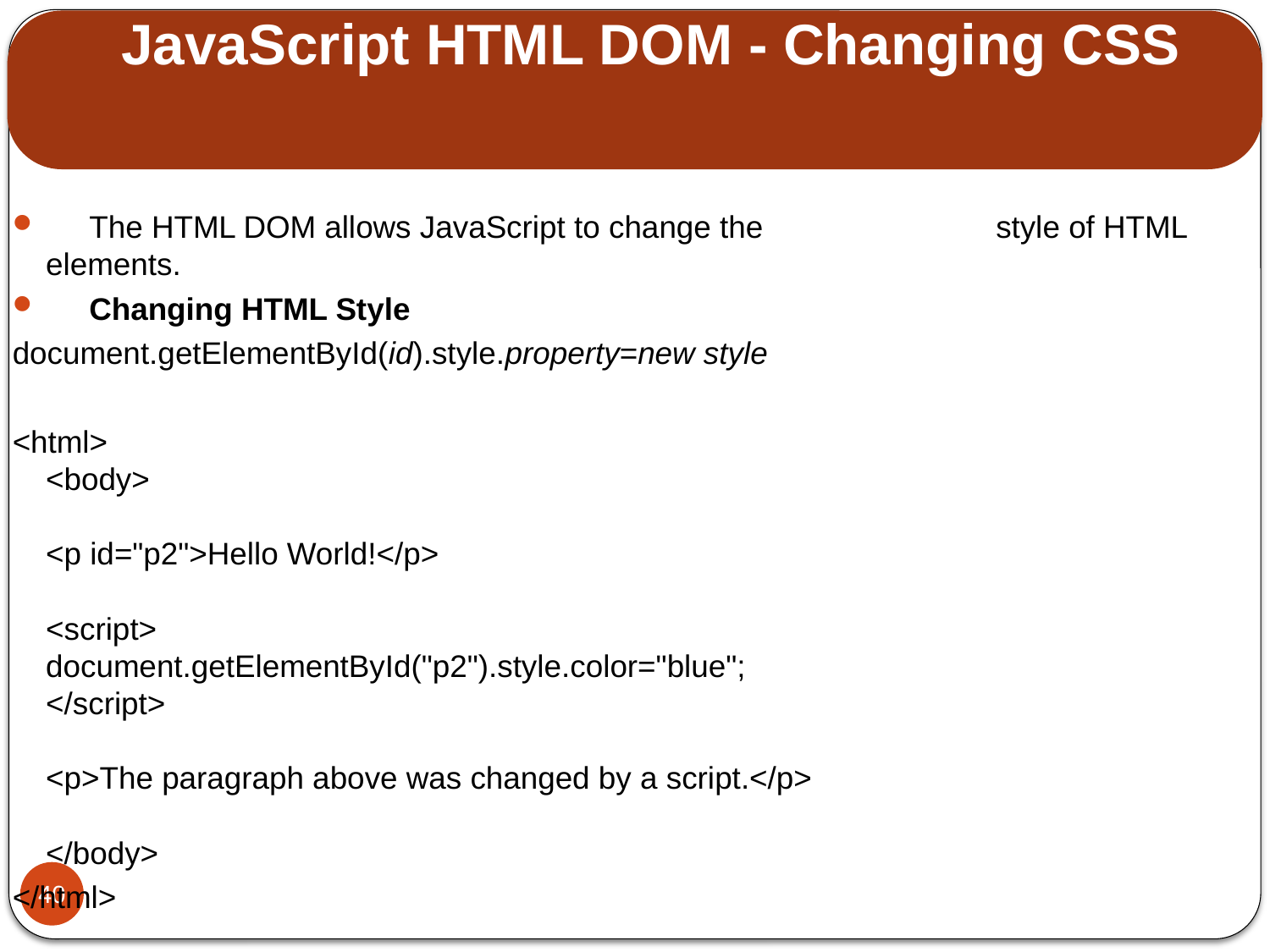

# JavaScript HTML DOM - Changing CSS
     The HTML DOM allows JavaScript to change the                   	style of HTML elements.
     Changing HTML Style
document.getElementById(id).style.property=new style

<html>
	<body>
		<p id="p2">Hello World!</p>
	<script>
	document.getElementById("p2").style.color="blue";
	</script>
		<p>The paragraph above was changed by a script.</p>
	</body>
</html>
40